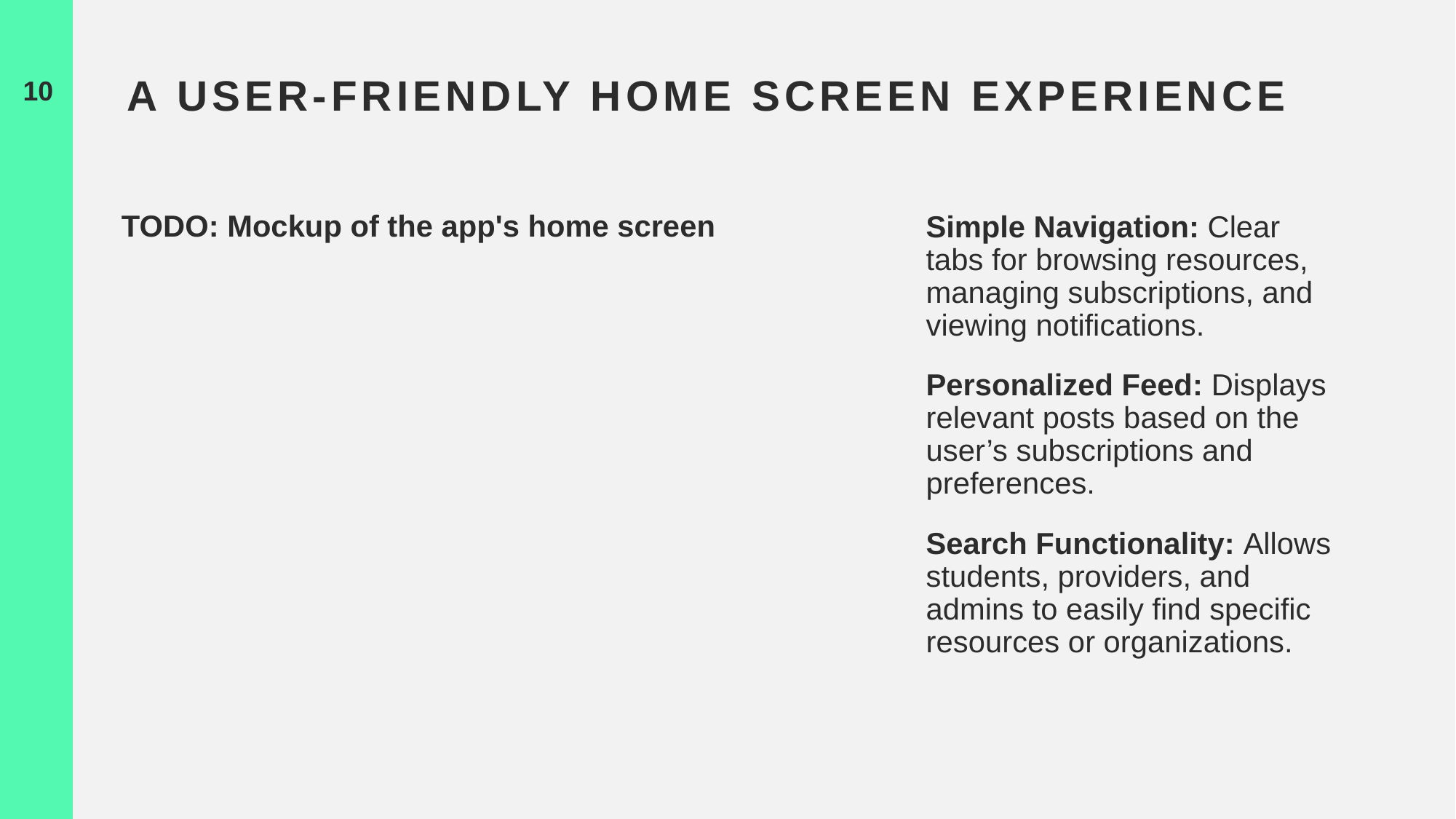

10
# A User-Friendly home screen Experience
TODO: Mockup of the app's home screen
Simple Navigation: Clear tabs for browsing resources, managing subscriptions, and viewing notifications.
Personalized Feed: Displays relevant posts based on the user’s subscriptions and preferences.
Search Functionality: Allows students, providers, and admins to easily find specific resources or organizations.